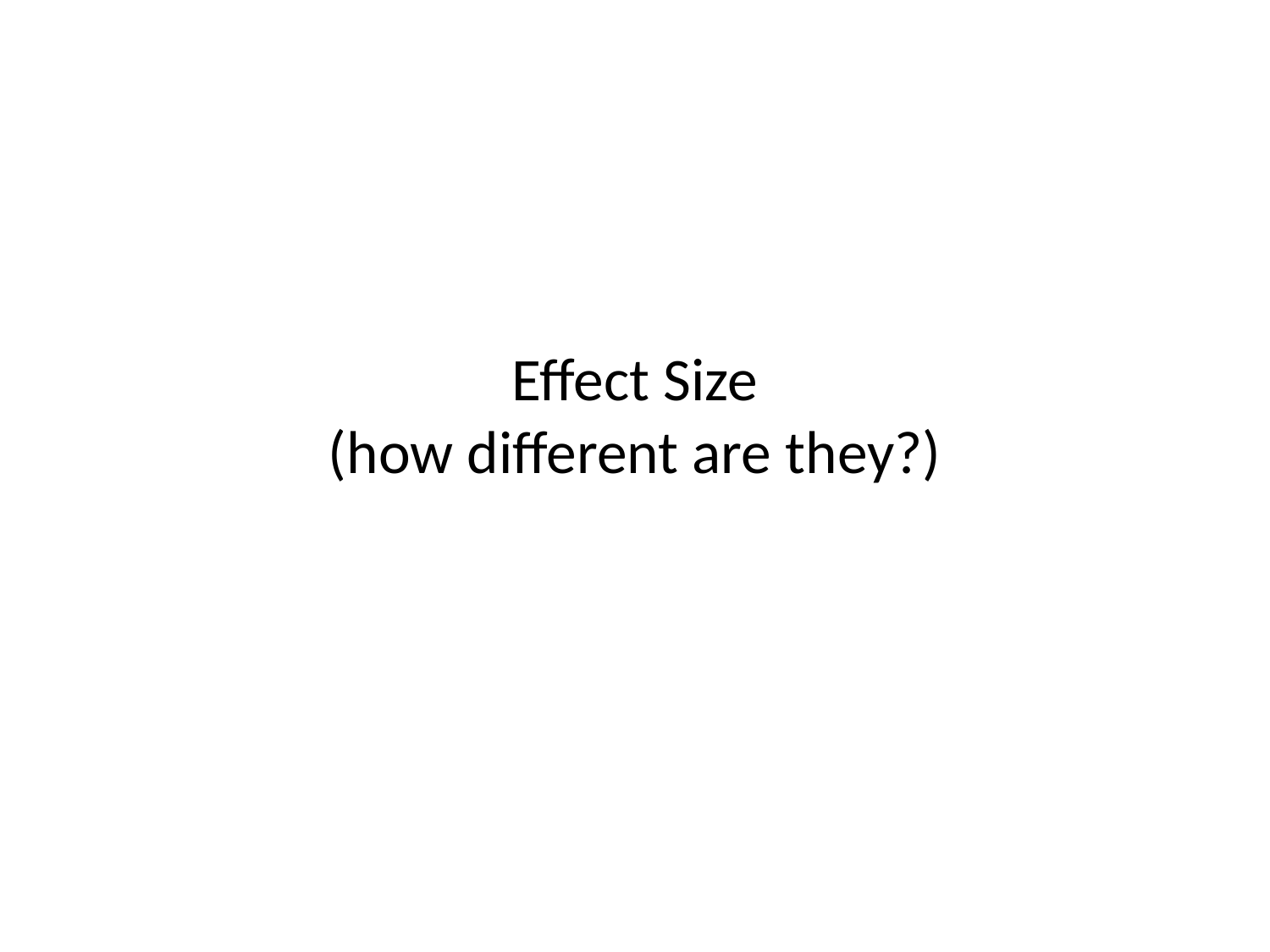

# Effect Size (how different are they?)